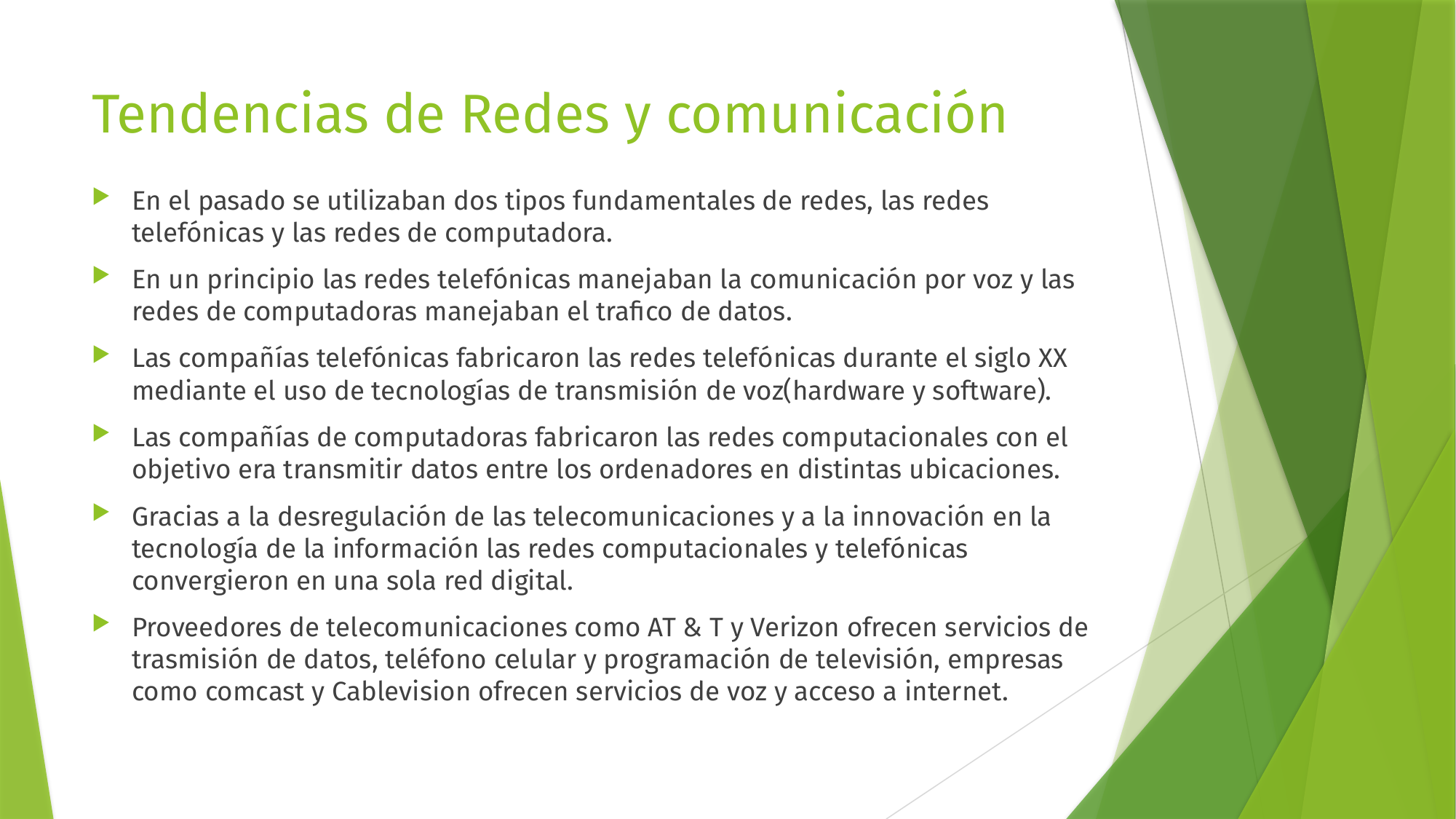

# Tendencias de Redes y comunicación
En el pasado se utilizaban dos tipos fundamentales de redes, las redes telefónicas y las redes de computadora.
En un principio las redes telefónicas manejaban la comunicación por voz y las redes de computadoras manejaban el trafico de datos.
Las compañías telefónicas fabricaron las redes telefónicas durante el siglo XX mediante el uso de tecnologías de transmisión de voz(hardware y software).
Las compañías de computadoras fabricaron las redes computacionales con el objetivo era transmitir datos entre los ordenadores en distintas ubicaciones.
Gracias a la desregulación de las telecomunicaciones y a la innovación en la tecnología de la información las redes computacionales y telefónicas convergieron en una sola red digital.
Proveedores de telecomunicaciones como AT & T y Verizon ofrecen servicios de trasmisión de datos, teléfono celular y programación de televisión, empresas como comcast y Cablevision ofrecen servicios de voz y acceso a internet.